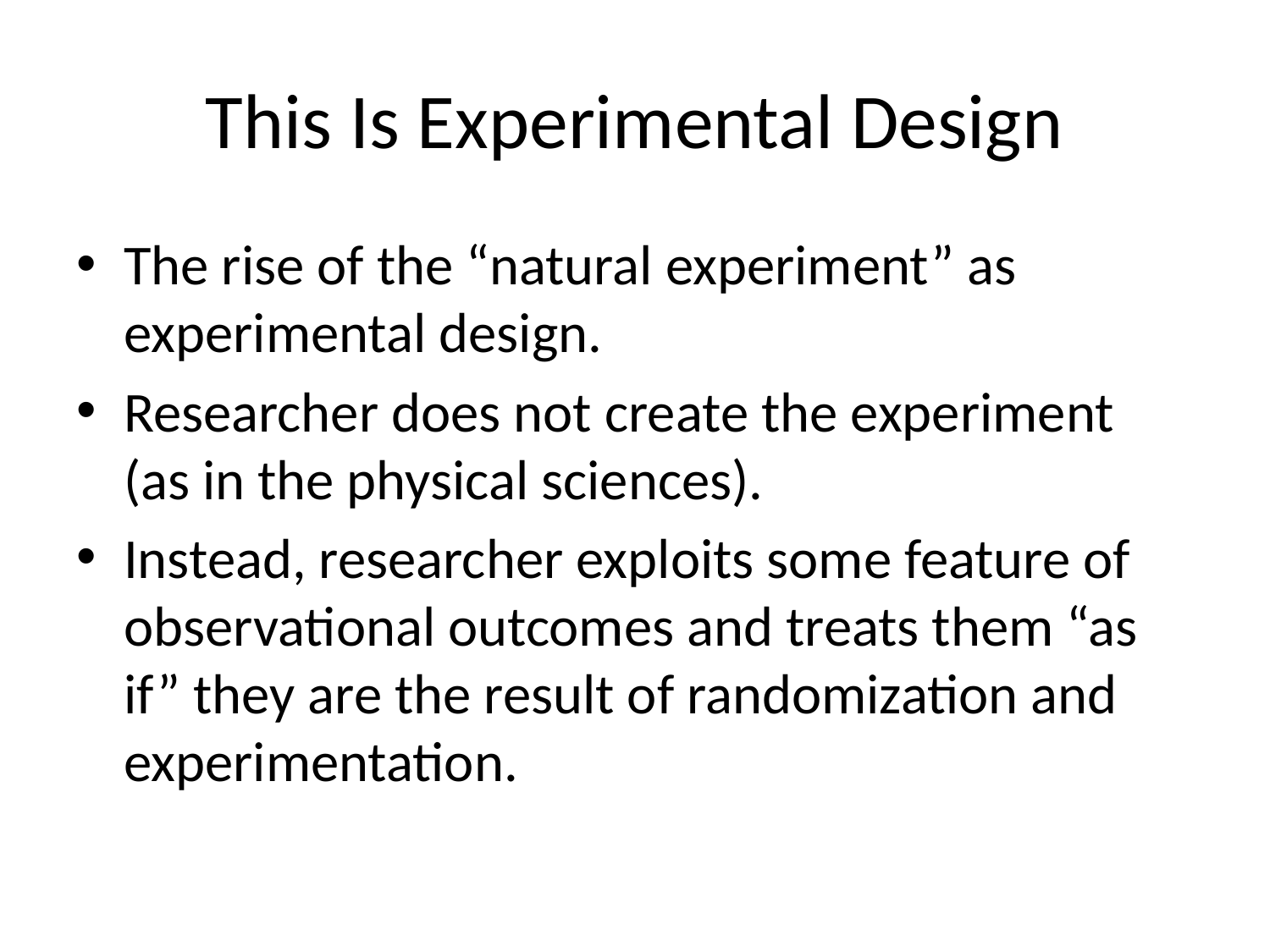

# This Is Experimental Design
The rise of the “natural experiment” as experimental design.
Researcher does not create the experiment (as in the physical sciences).
Instead, researcher exploits some feature of observational outcomes and treats them “as if” they are the result of randomization and experimentation.